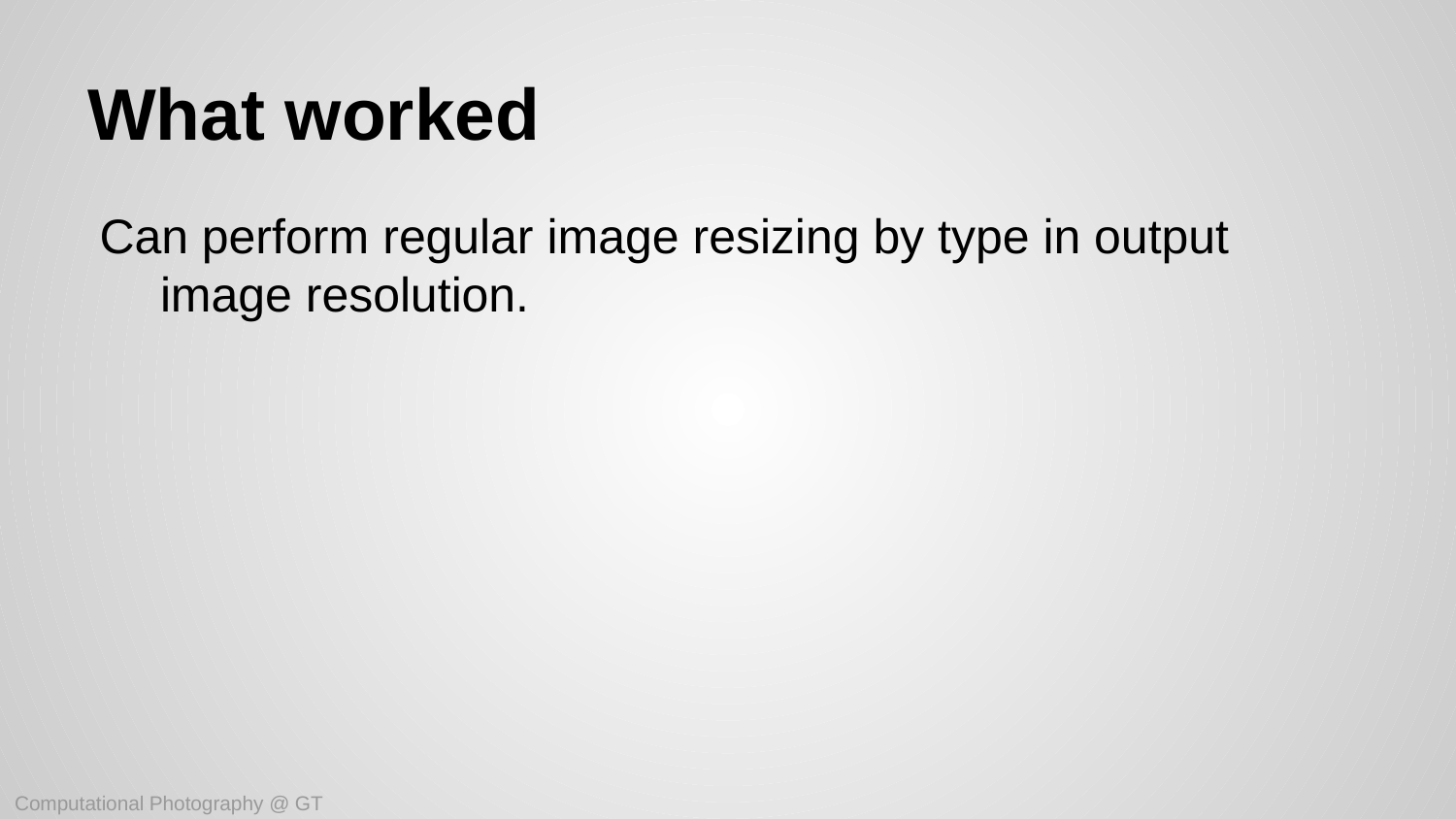

# What worked
Can perform regular image resizing by type in output image resolution.
Computational Photography @ GT